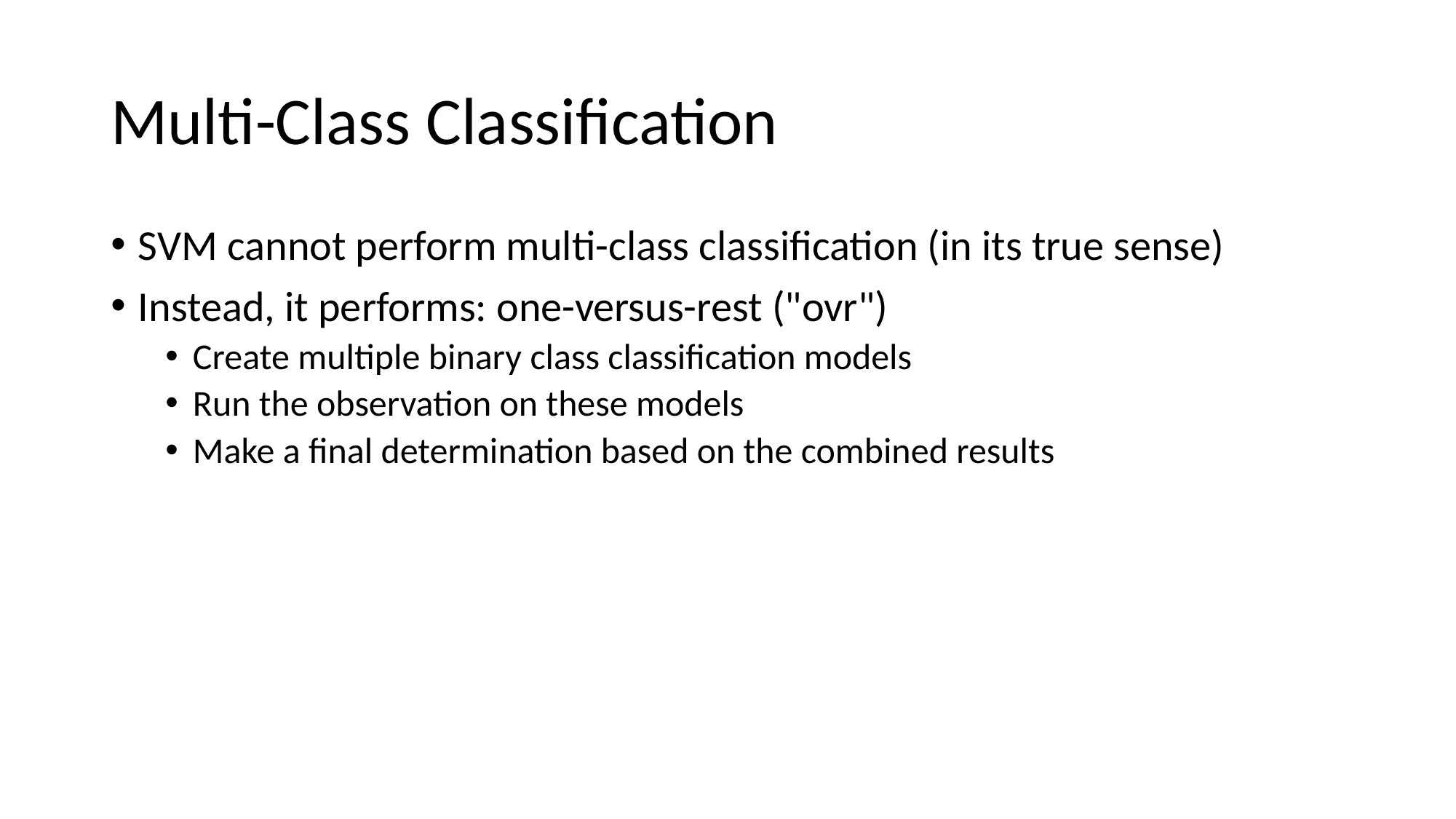

# Multi-Class Classification
SVM cannot perform multi-class classification (in its true sense)
Instead, it performs: one-versus-rest ("ovr")
Create multiple binary class classification models
Run the observation on these models
Make a final determination based on the combined results